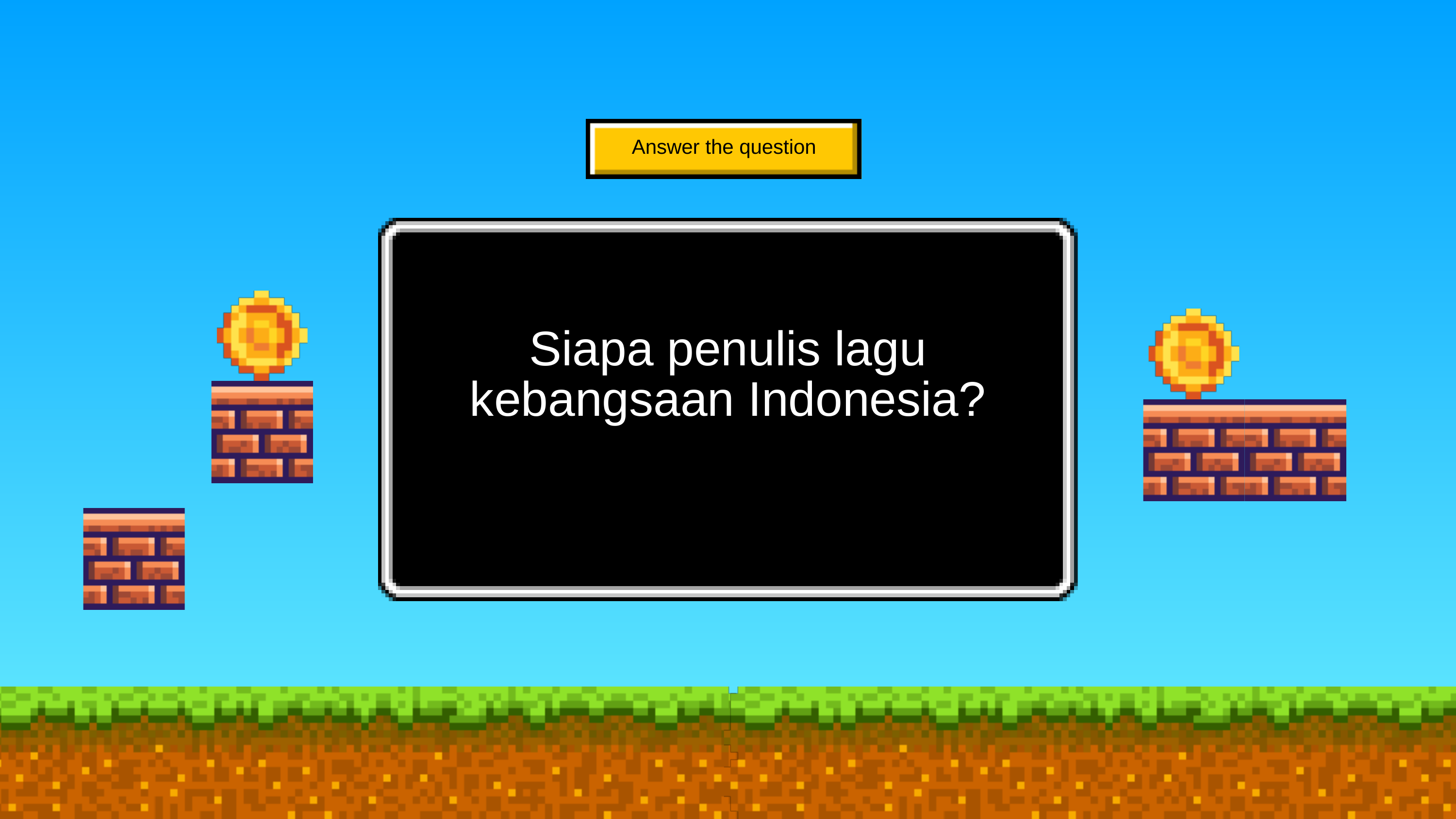

Answer the question

Siapa penulis lagu kebangsaan Indonesia?